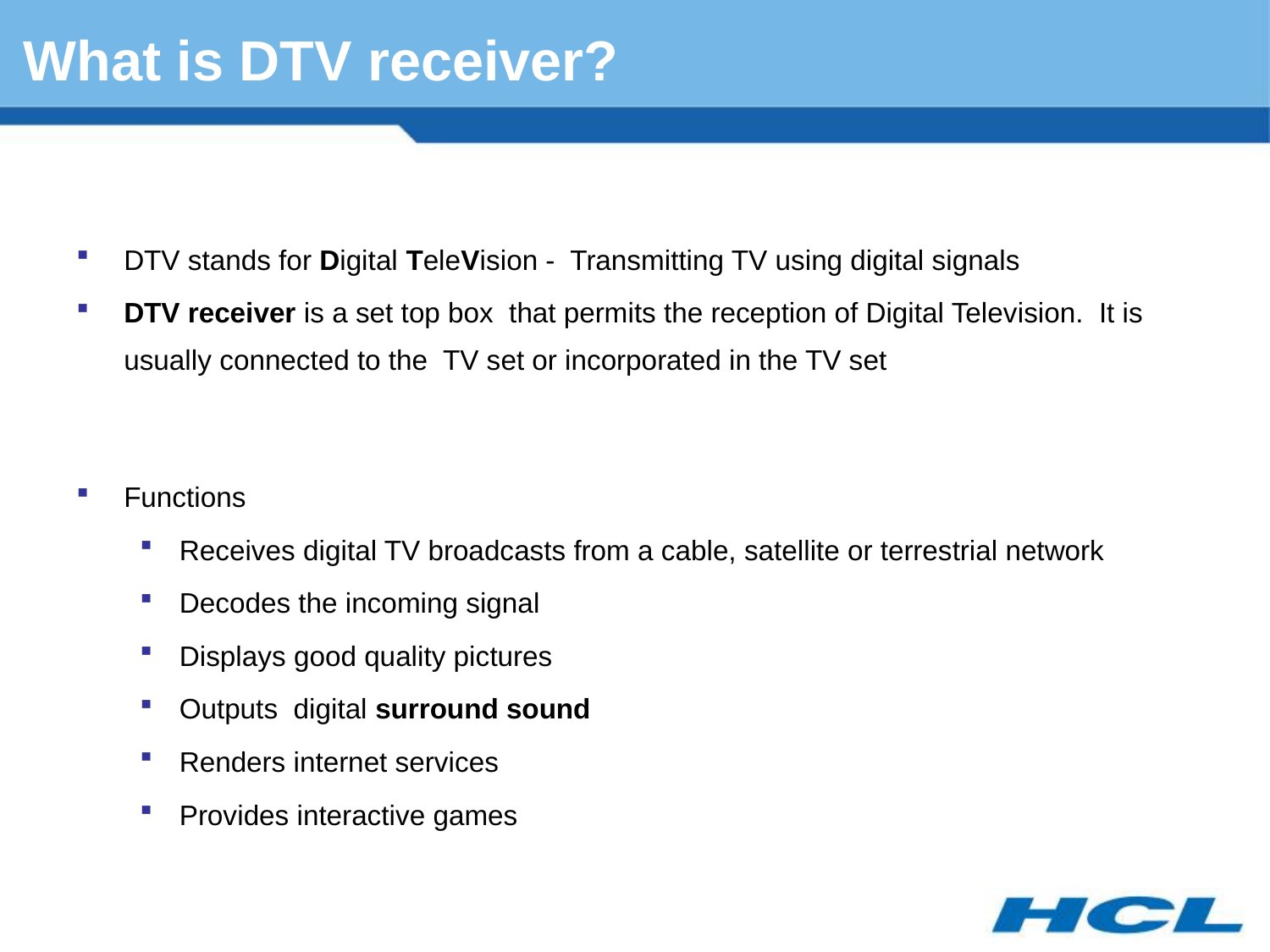

# What is DTV receiver?
DTV stands for Digital TeleVision -  Transmitting TV using digital signals
DTV receiver is a set top box  that permits the reception of Digital Television.  It is usually connected to the  TV set or incorporated in the TV set

Functions
Receives digital TV broadcasts from a cable, satellite or terrestrial network
Decodes the incoming signal
Displays good quality pictures
Outputs  digital surround sound
Renders internet services
Provides interactive games